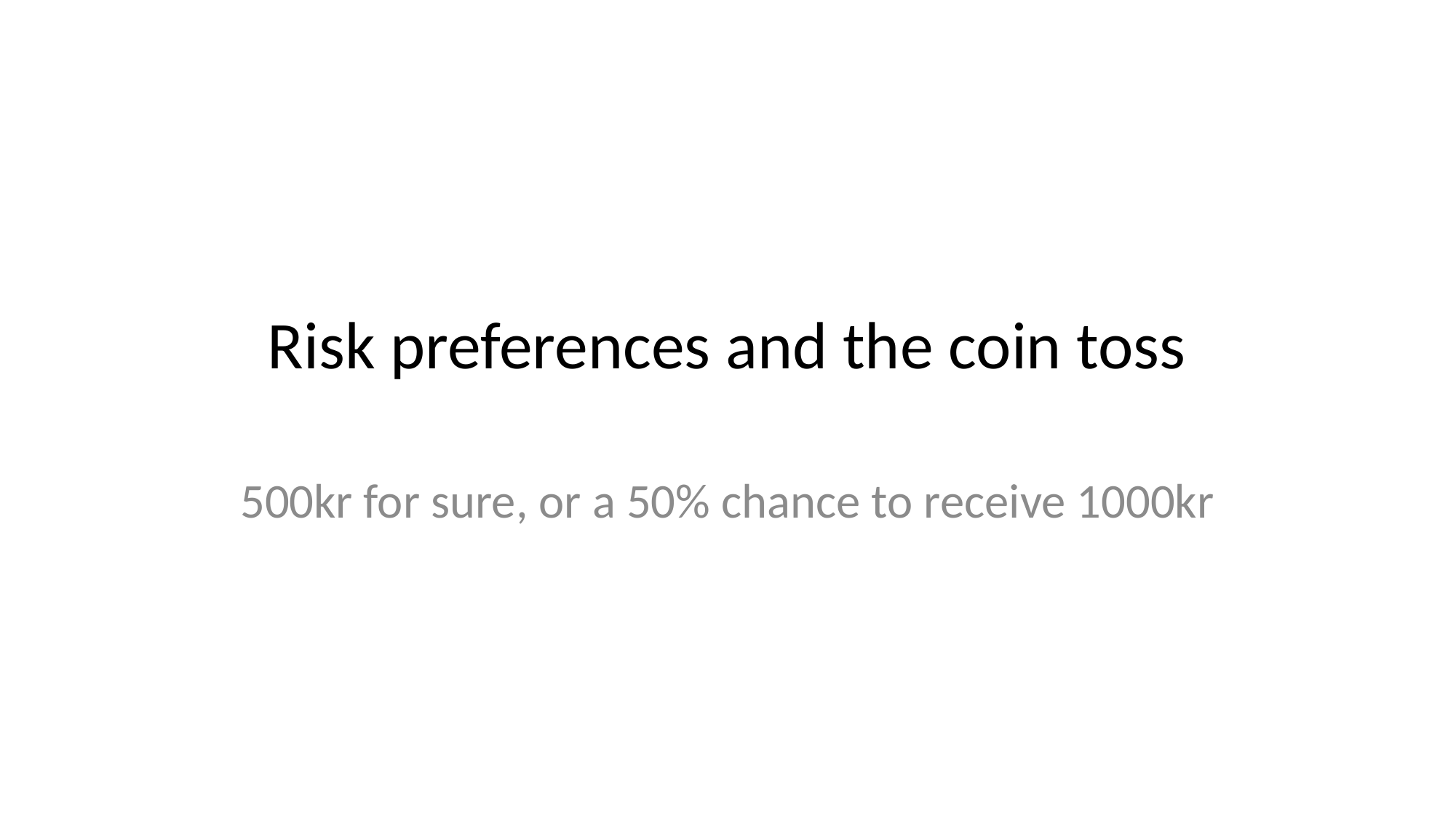

# Risk preferences and the coin toss
500kr for sure, or a 50% chance to receive 1000kr